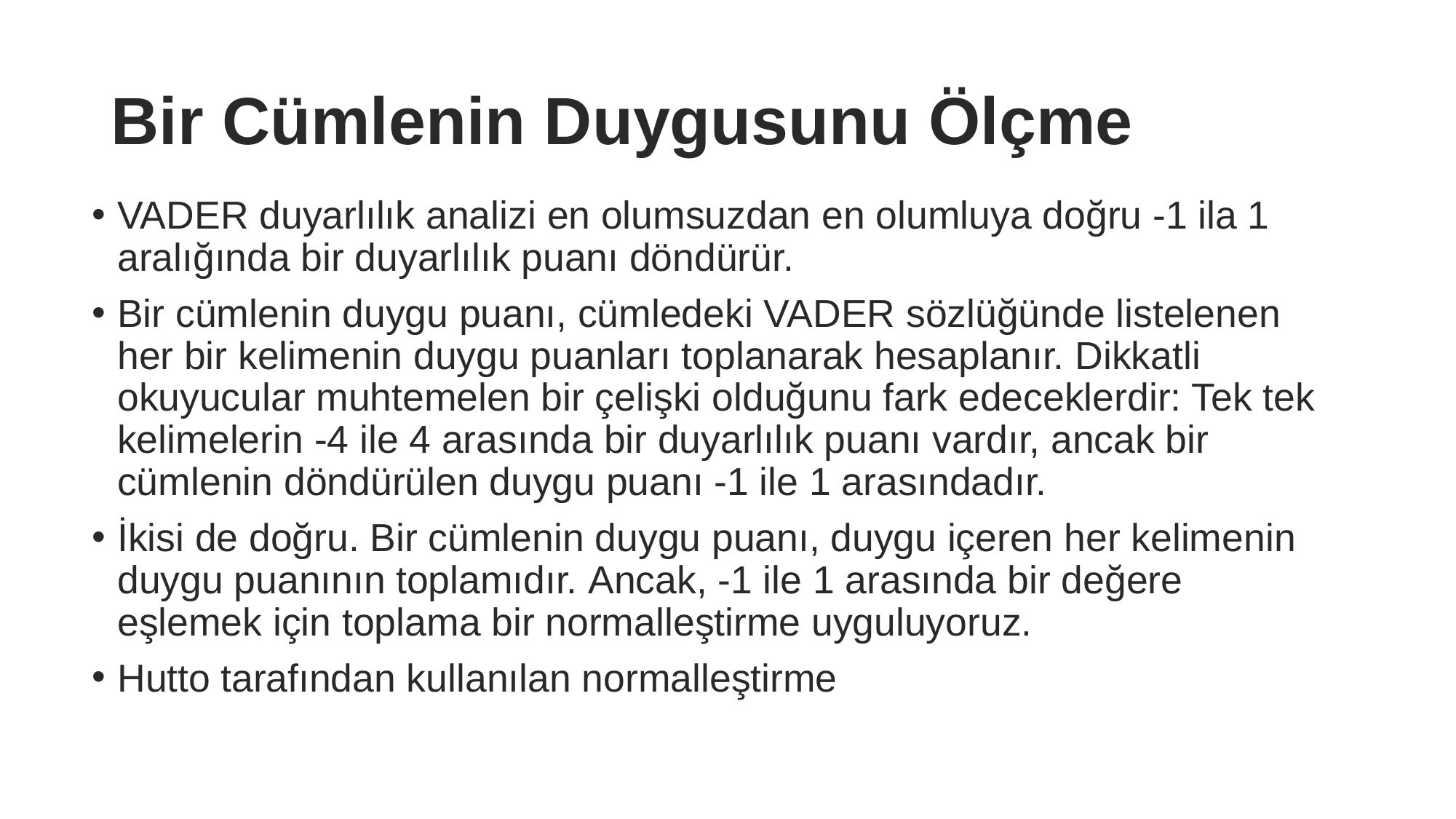

# Bir Cümlenin Duygusunu Ölçme
VADER duyarlılık analizi en olumsuzdan en olumluya doğru -1 ila 1 aralığında bir duyarlılık puanı döndürür.
Bir cümlenin duygu puanı, cümledeki VADER sözlüğünde listelenen her bir kelimenin duygu puanları toplanarak hesaplanır. Dikkatli okuyucular muhtemelen bir çelişki olduğunu fark edeceklerdir: Tek tek kelimelerin -4 ile 4 arasında bir duyarlılık puanı vardır, ancak bir cümlenin döndürülen duygu puanı -1 ile 1 arasındadır.
İkisi de doğru. Bir cümlenin duygu puanı, duygu içeren her kelimenin duygu puanının toplamıdır. Ancak, -1 ile 1 arasında bir değere eşlemek için toplama bir normalleştirme uyguluyoruz.
Hutto tarafından kullanılan normalleştirme